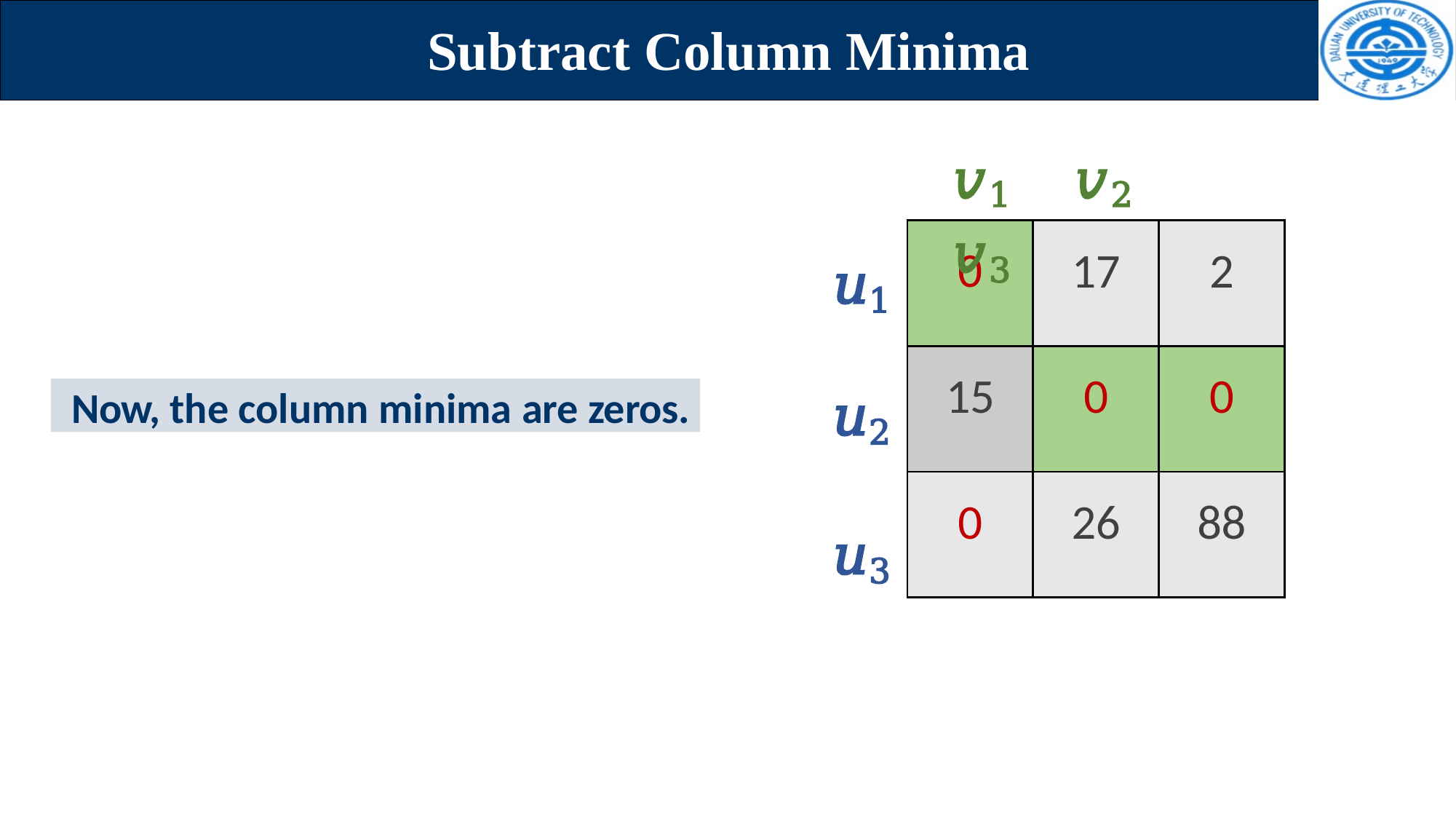

# Subtract Column Minima
𝑣1	𝑣2	𝑣3
| 0 | 17 | 2 |
| --- | --- | --- |
| 15 | 0 | 0 |
| 0 | 26 | 88 |
𝑢1
𝑢2
𝑢3
0
Now, the column minima are zeros.
0
0